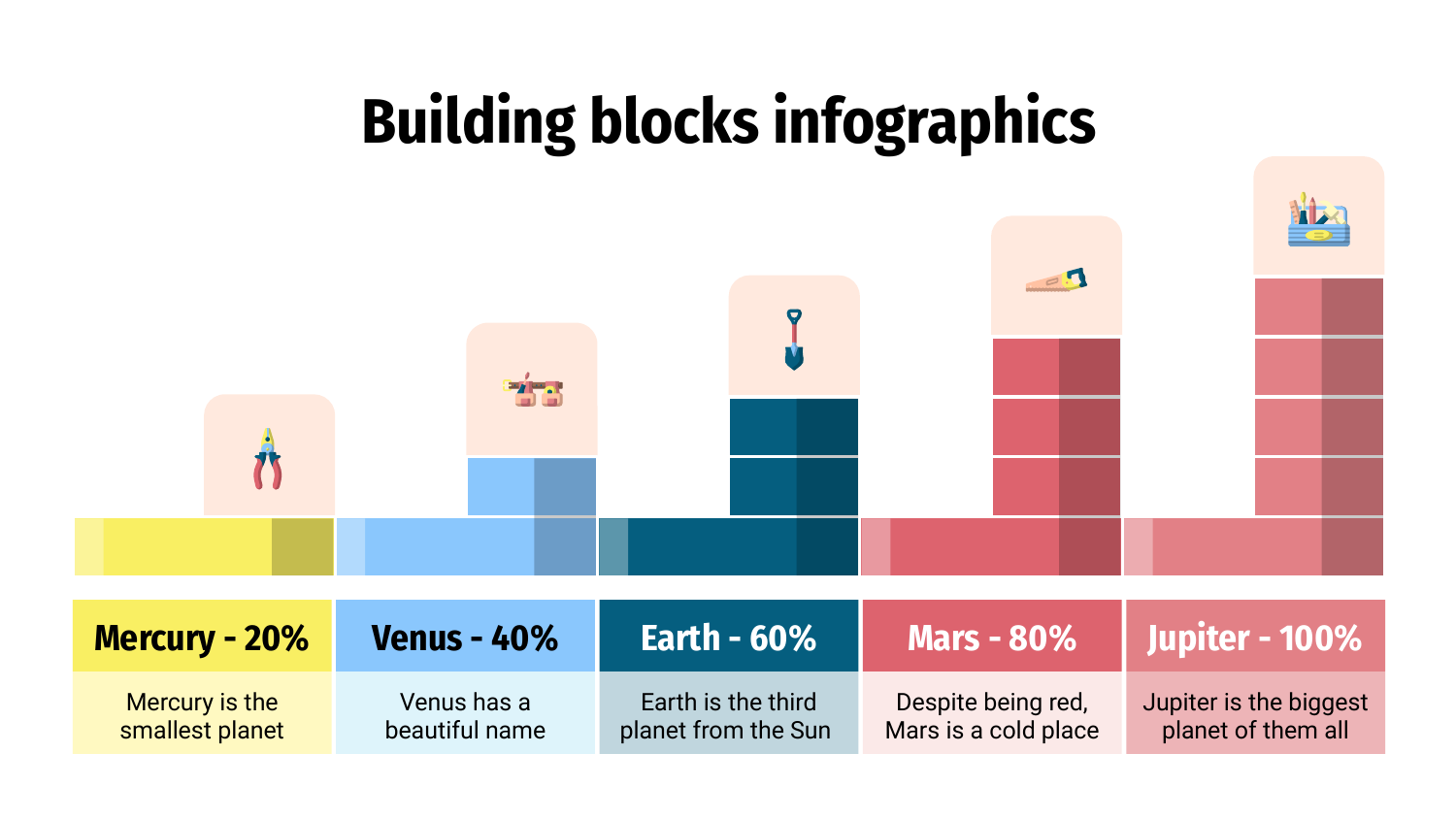

# Building blocks infographics

Mercury - 20%
Mercury is the smallest planet
Venus - 40%
Venus has a beautiful name
Earth - 60%
Earth is the third planet from the Sun
Mars - 80%
Despite being red, Mars is a cold place
Jupiter - 100%
Jupiter is the biggest planet of them all